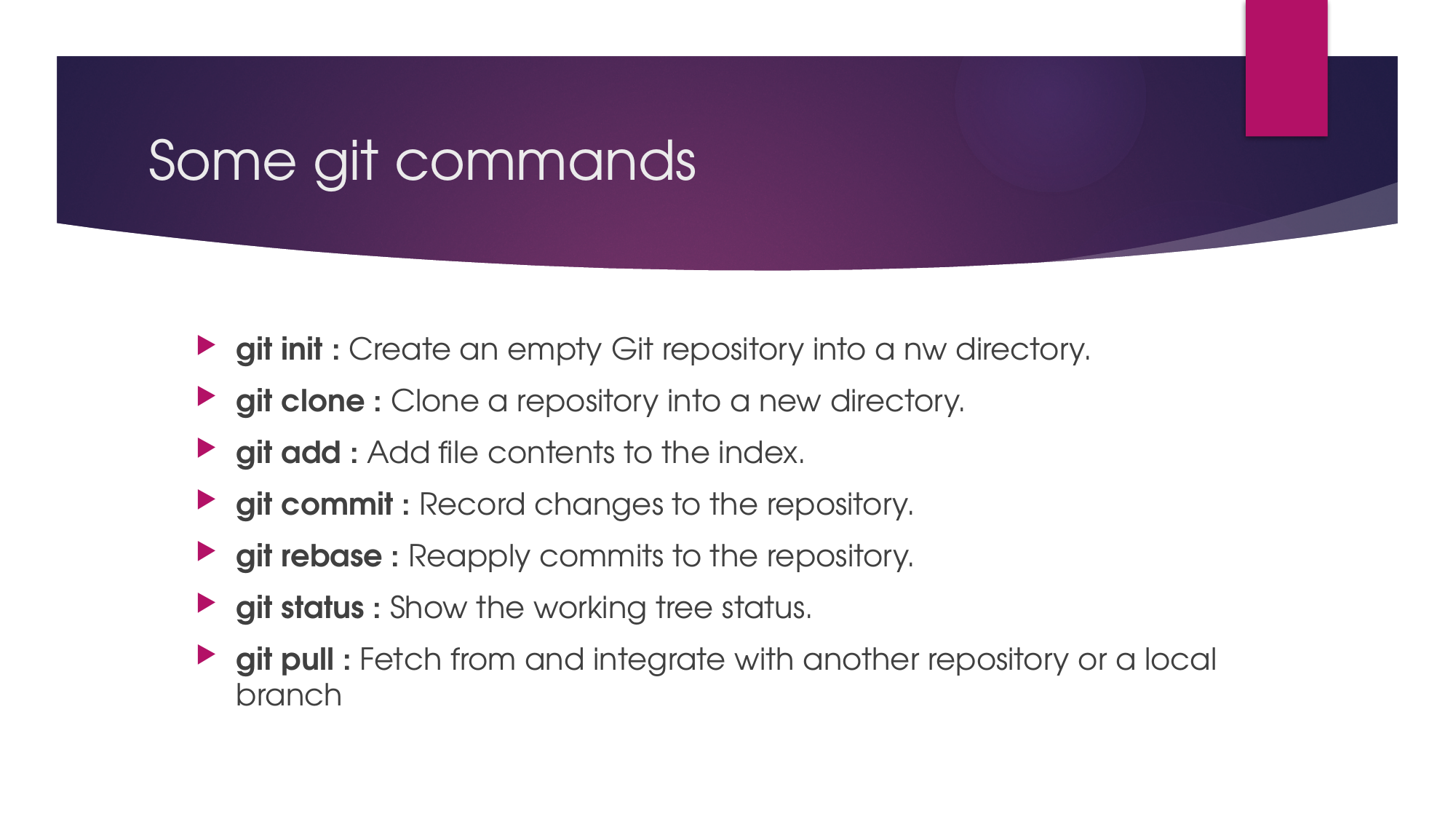

# Some git commands
git init : Create an empty Git repository into a nw directory.
git clone : Clone a repository into a new directory.
git add : Add file contents to the index.
git commit : Record changes to the repository.
git rebase : Reapply commits to the repository.
git status : Show the working tree status.
git pull : Fetch from and integrate with another repository or a local branch